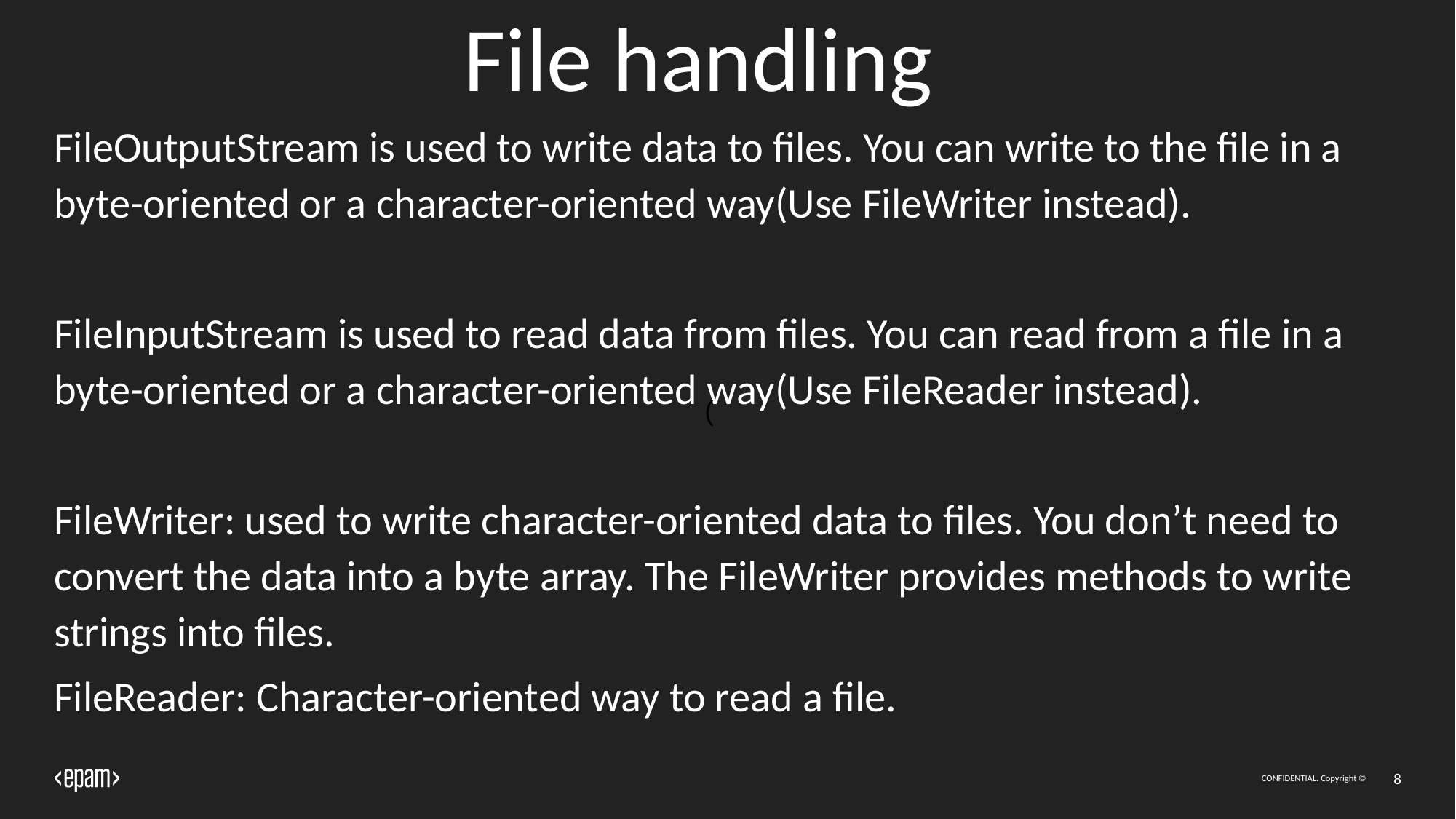

# File handling
FileOutputStream is used to write data to files. You can write to the file in a byte-oriented or a character-oriented way(Use FileWriter instead).

FileInputStream is used to read data from files. You can read from a file in a byte-oriented or a character-oriented way(Use FileReader instead).

FileWriter: used to write character-oriented data to files. You don’t need to convert the data into a byte array. The FileWriter provides methods to write strings into files.
FileReader: Character-oriented way to read a file.
(